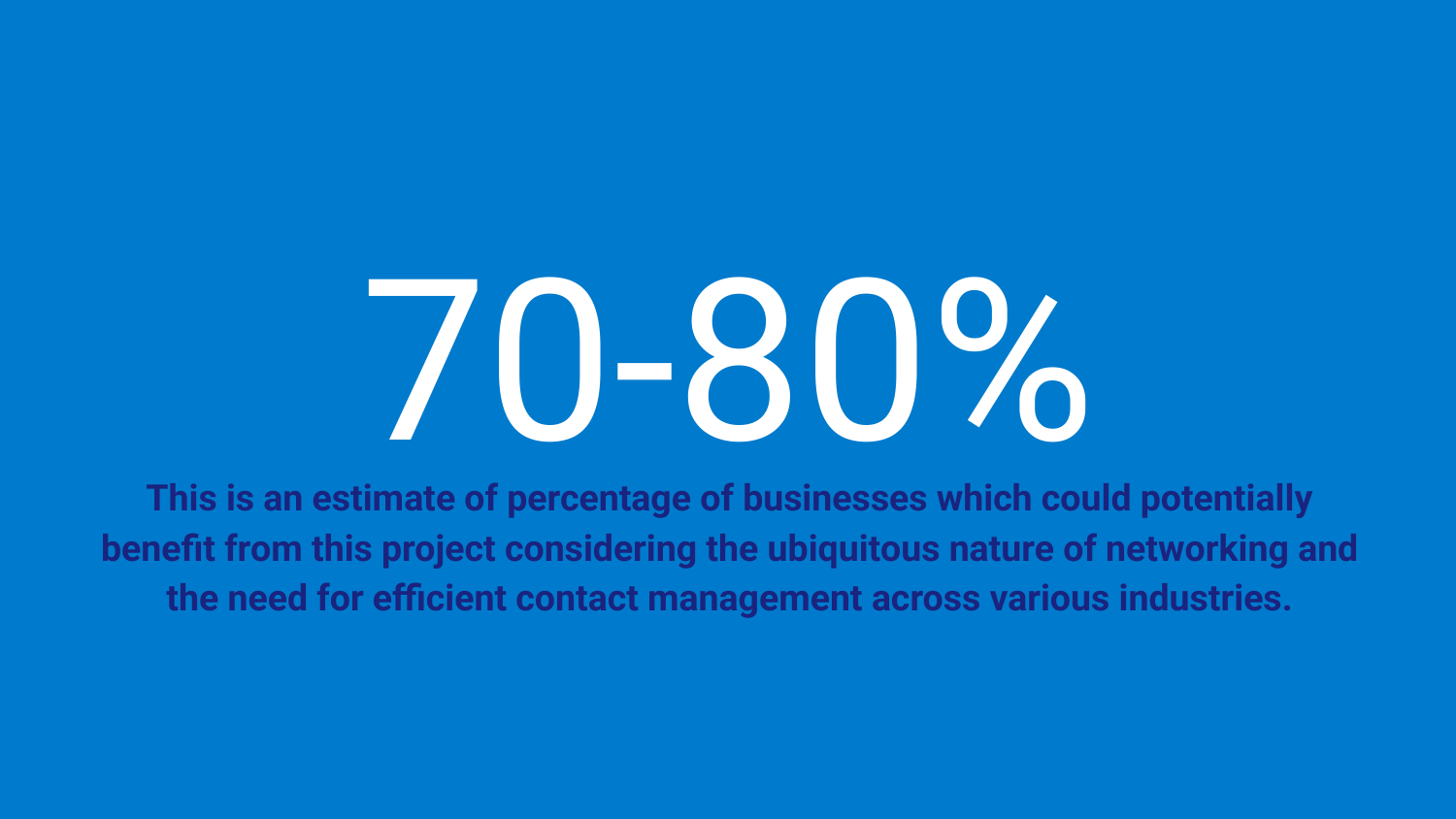

# 70-80%
This is an estimate of percentage of businesses which could potentially benefit from this project considering the ubiquitous nature of networking and the need for efficient contact management across various industries.